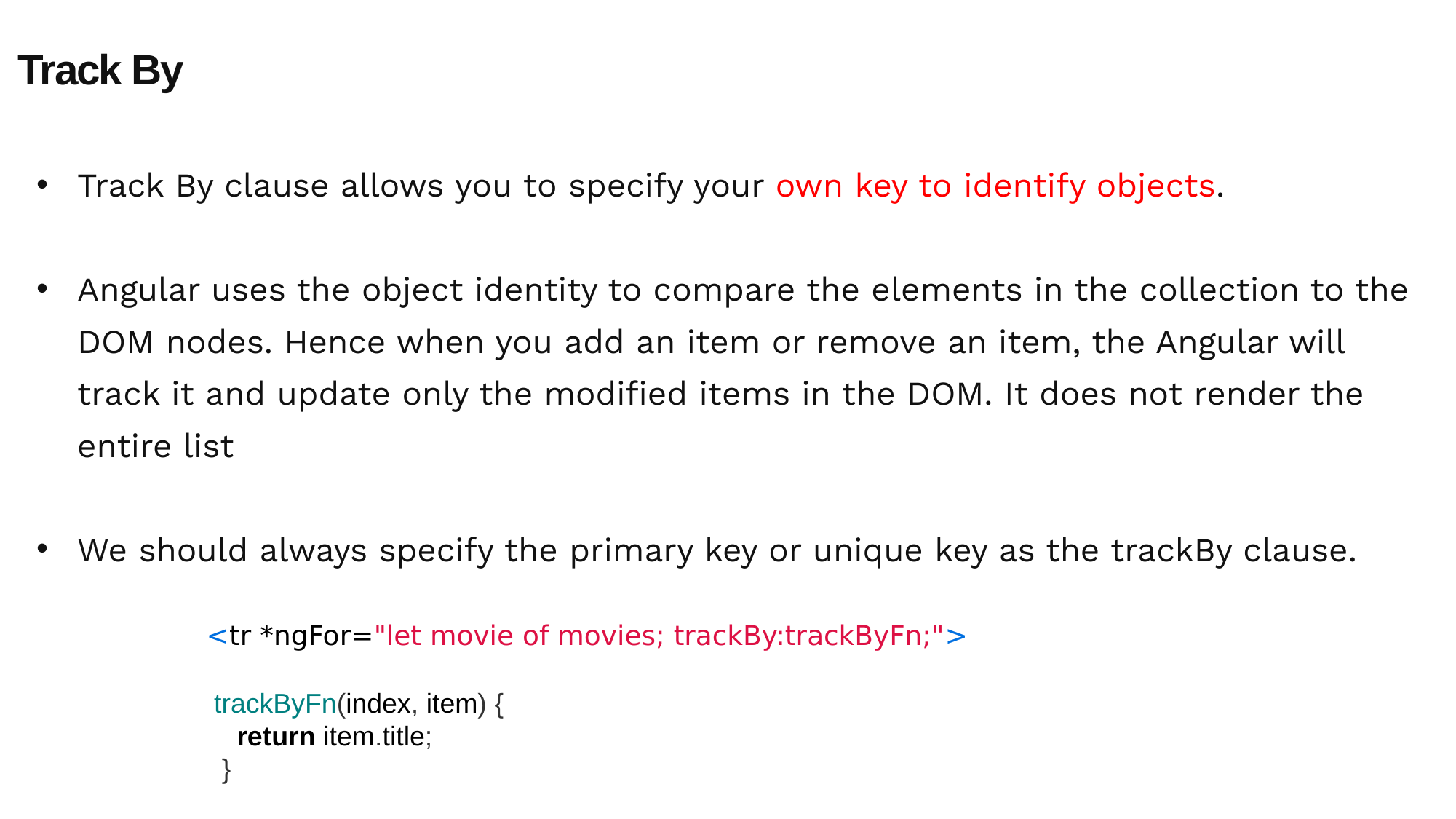

Track By
Track By clause allows you to specify your own key to identify objects.

Angular uses the object identity to compare the elements in the collection to the DOM nodes. Hence when you add an item or remove an item, the Angular will track it and update only the modified items in the DOM. It does not render the entire list

We should always specify the primary key or unique key as the trackBy clause.
<tr *ngFor="let movie of movies; trackBy:trackByFn;">
 trackByFn(index, item) {
    return item.title;
  }